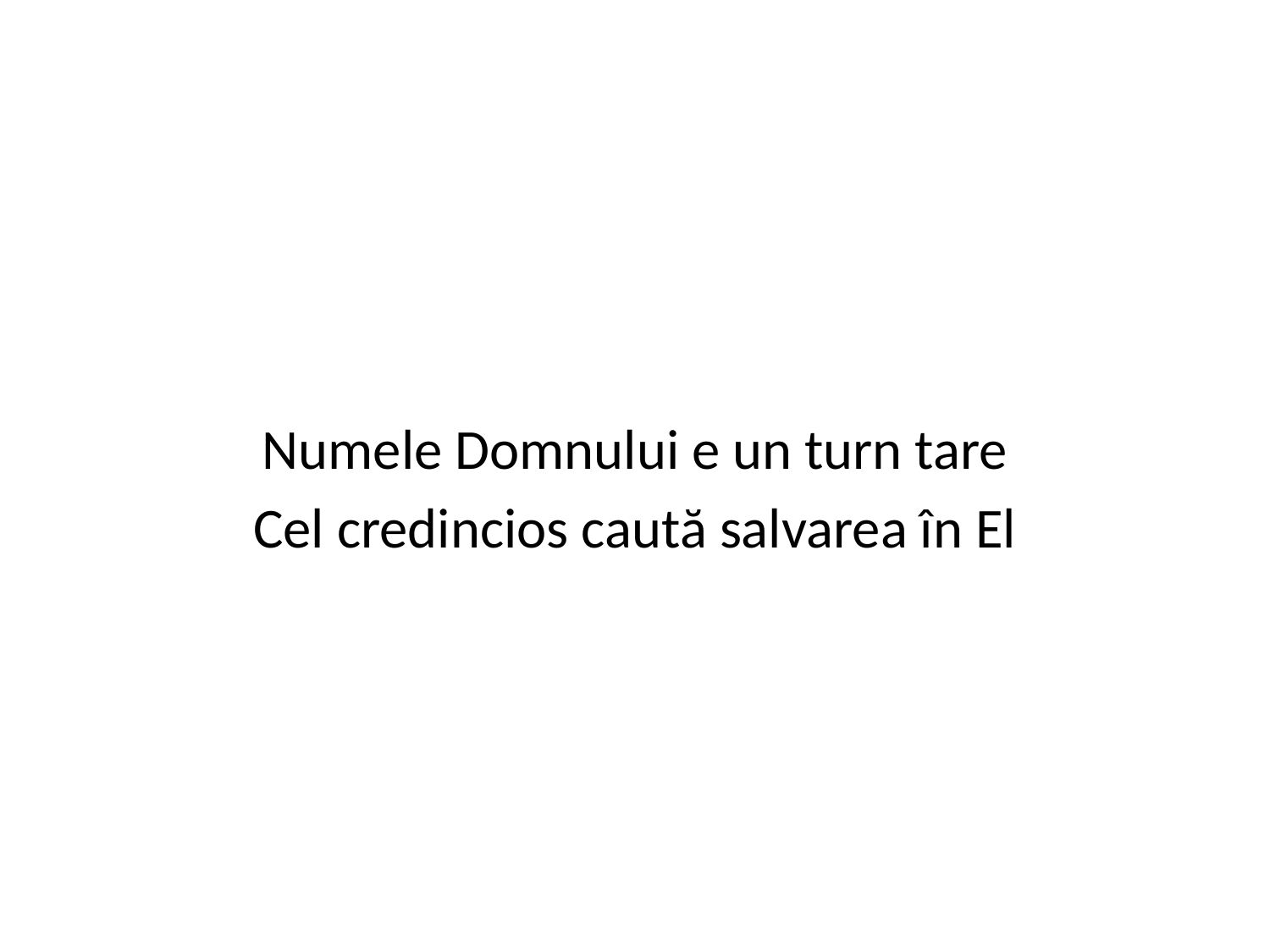

Numele Domnului e un turn tare
Cel credincios caută salvarea în El